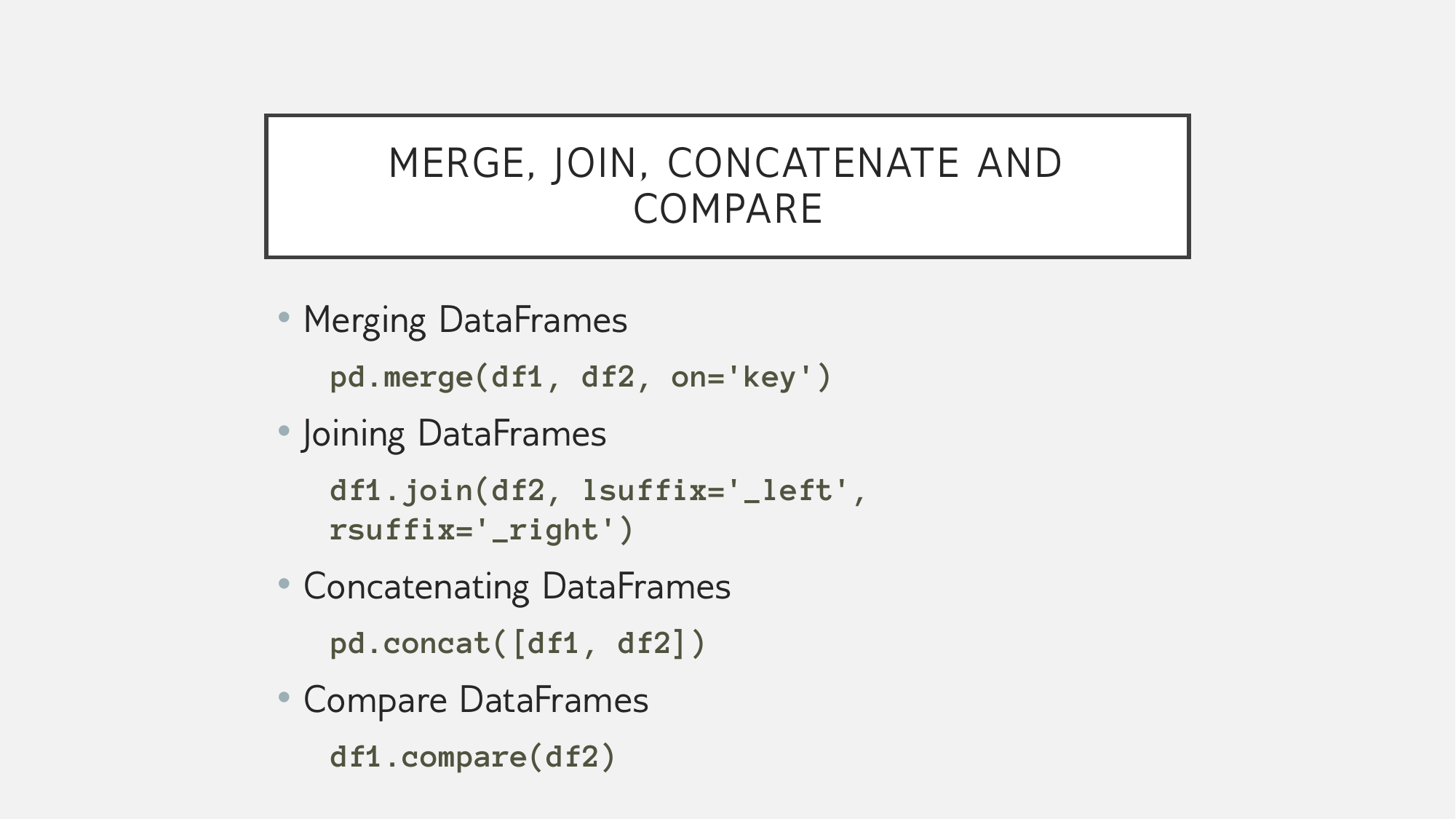

# Merge, Join, Concatenate and Compare
Merging DataFrames
pd.merge(df1, df2, on='key')
Joining DataFrames
df1.join(df2, lsuffix='_left', rsuffix='_right')
Concatenating DataFrames
pd.concat([df1, df2])
Compare DataFrames
df1.compare(df2)